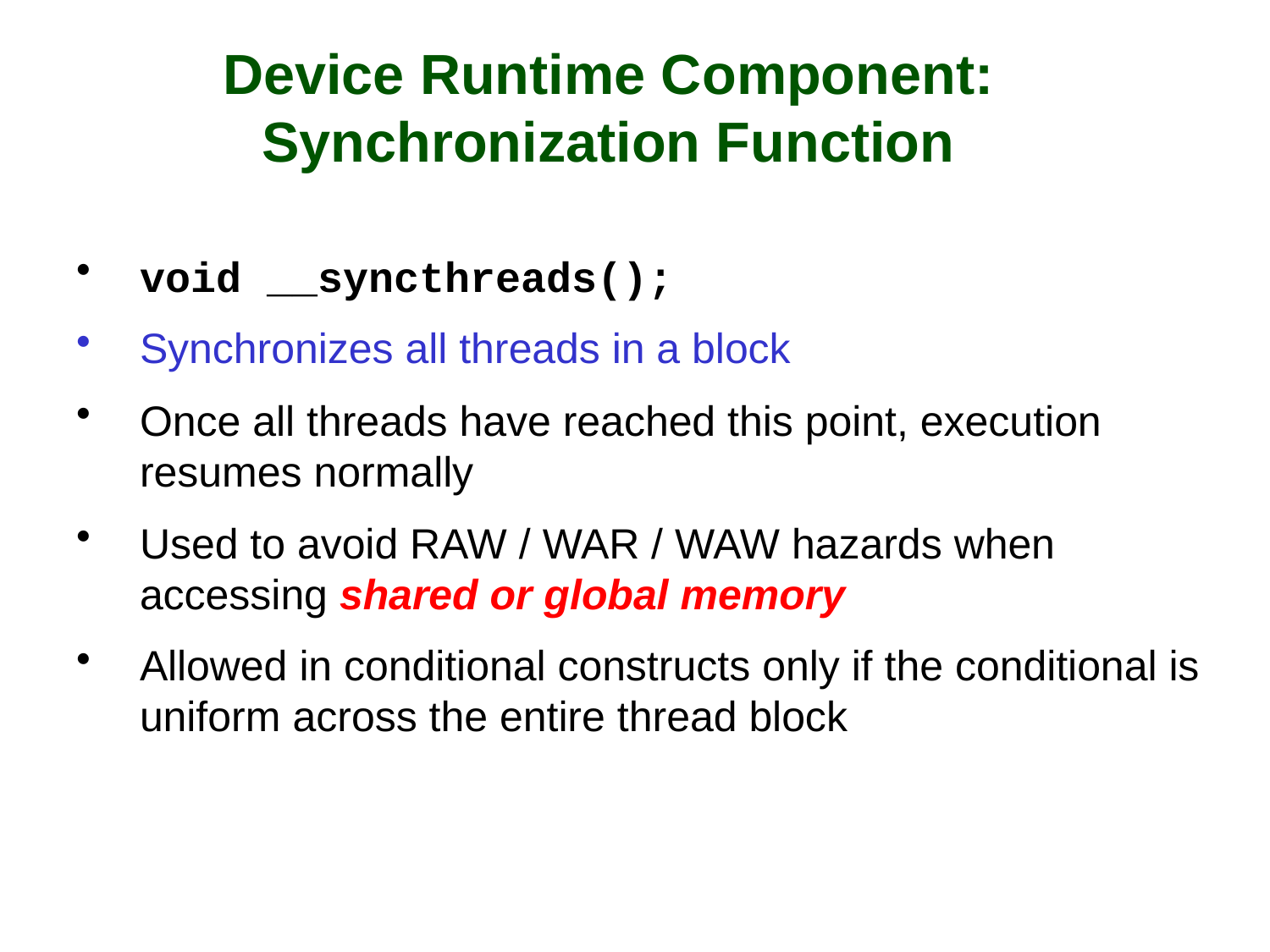

# Device Runtime Component: Synchronization Function
void __syncthreads();
Synchronizes all threads in a block
Once all threads have reached this point, execution resumes normally
Used to avoid RAW / WAR / WAW hazards when accessing shared or global memory
Allowed in conditional constructs only if the conditional is uniform across the entire thread block